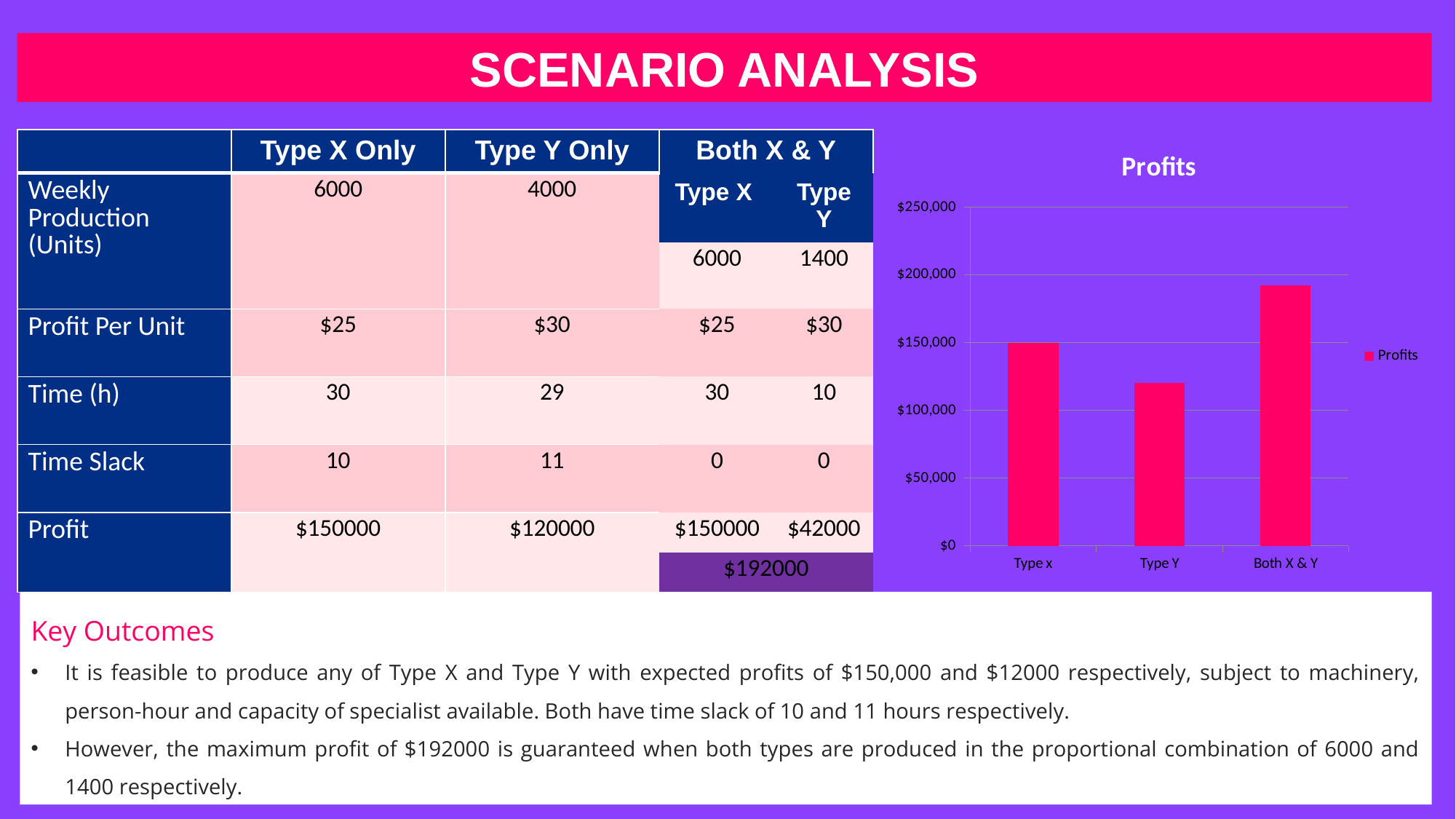

SCENARIO ANALYSIS
|  | Type X Only | Type Y Only | Both X & Y |  |
| --- | --- | --- | --- | --- |
| Weekly Production (Units) | 6000 | 4000 | Type X | Type Y |
|  |  |  | 6000 | 1400 |
| Profit Per Unit | $25 | $30 | $25 | $30 |
| Time (h) | 30 | 29 | 30 | 10 |
| Time Slack | 10 | 11 | 0 | 0 |
| Profit | $150000 | $120000 | $150000 | $42000 |
|  |  |  | $192000 |  |

### Chart: Profits

| Category | Profits |
|---|---|
| Type x | 150000.0 |
| Type Y | 120000.0 |
| Both X & Y | 192000.0 |
Key Outcomes
It is feasible to produce any of Type X and Type Y with expected profits of $150,000 and $12000 respectively, subject to machinery, person-hour and capacity of specialist available. Both have time slack of 10 and 11 hours respectively.
However, the maximum profit of $192000 is guaranteed when both types are produced in the proportional combination of 6000 and 1400 respectively.